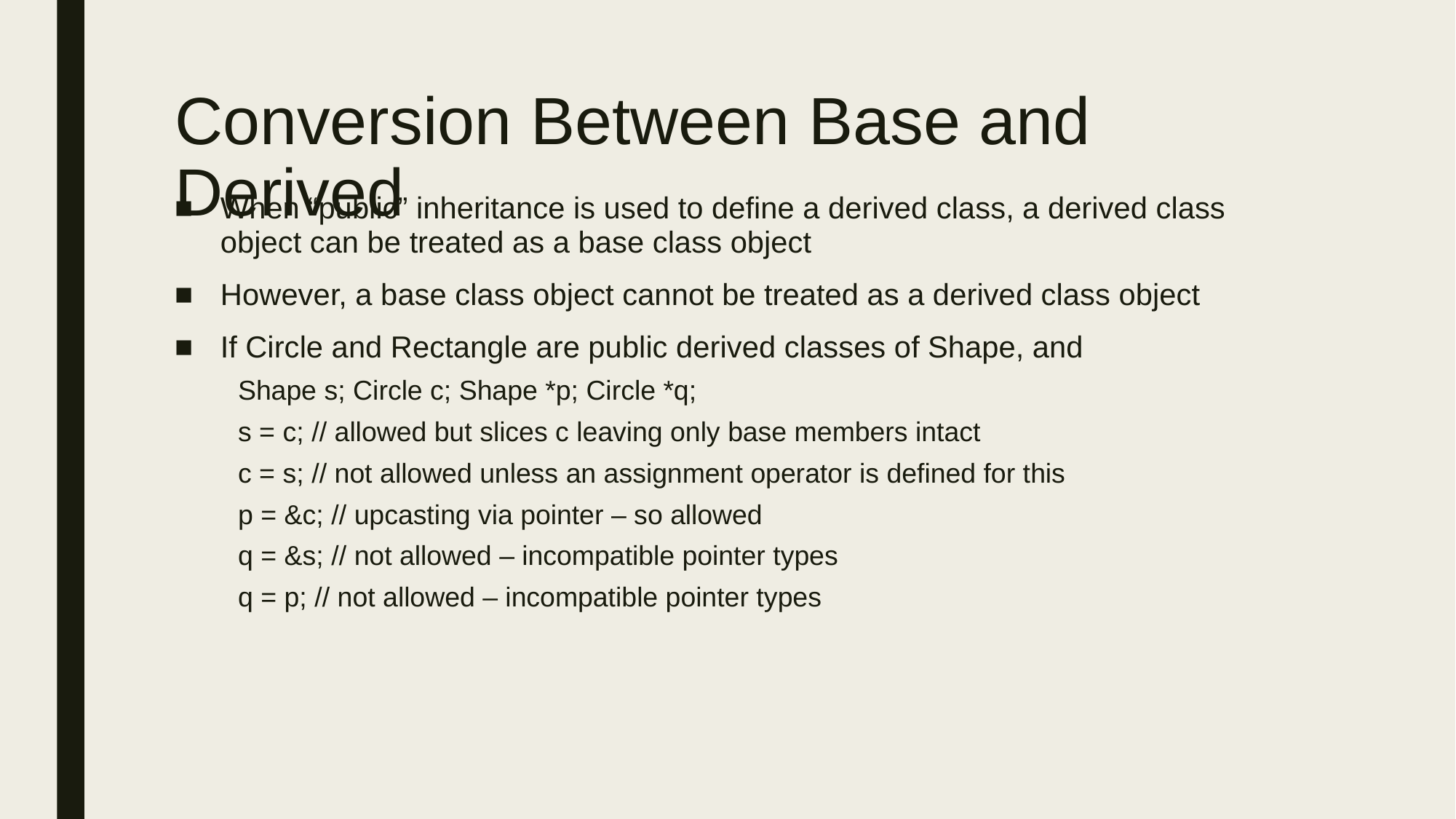

# Conversion Between Base and Derived
When “public” inheritance is used to define a derived class, a derived class object can be treated as a base class object
However, a base class object cannot be treated as a derived class object
If Circle and Rectangle are public derived classes of Shape, and
Shape s; Circle c; Shape *p; Circle *q;
s = c; // allowed but slices c leaving only base members intact
c = s; // not allowed unless an assignment operator is defined for this
p = &c; // upcasting via pointer – so allowed
q = &s; // not allowed – incompatible pointer types
q = p; // not allowed – incompatible pointer types